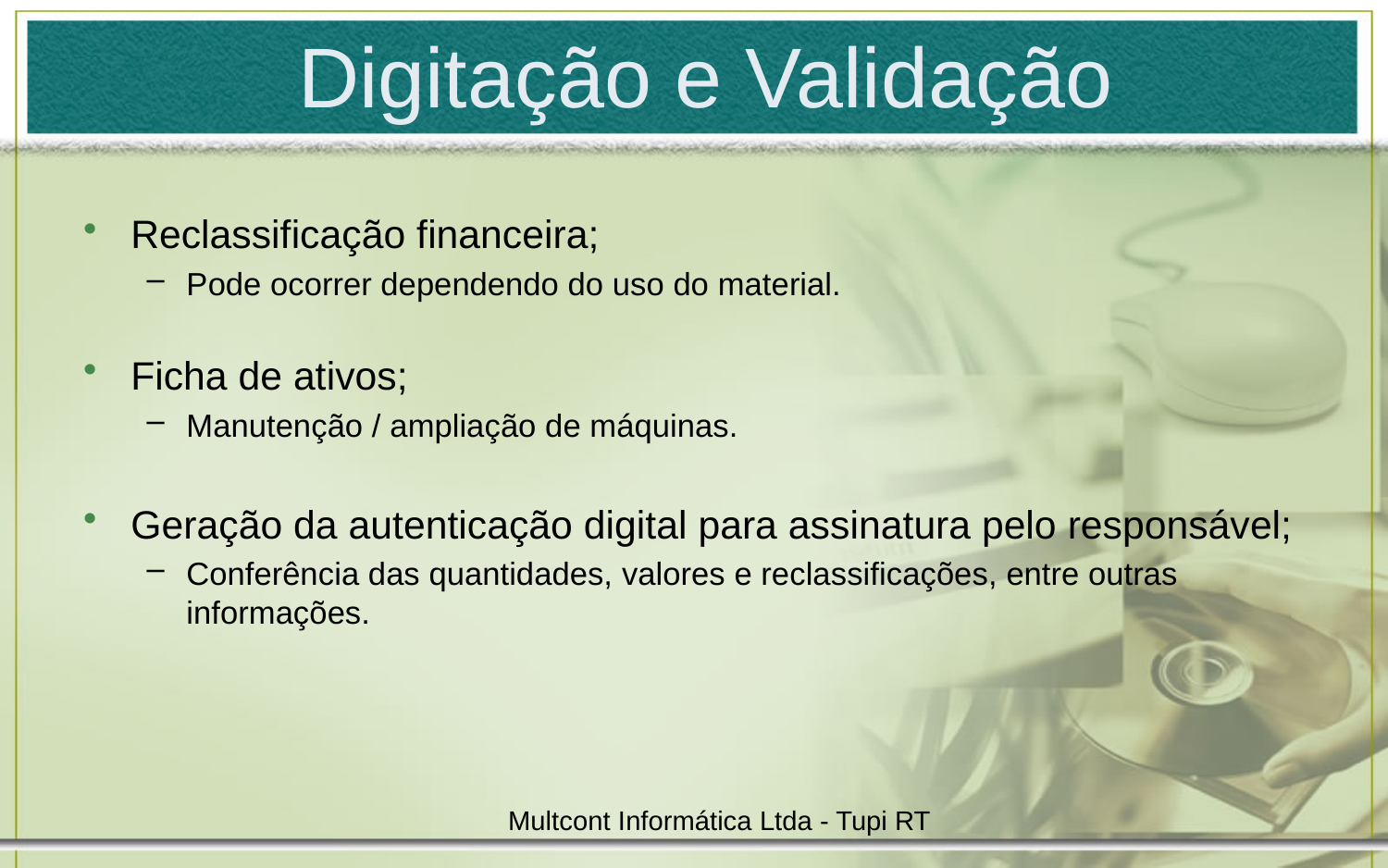

# Digitação e Validação
Reclassificação financeira;
Pode ocorrer dependendo do uso do material.

Ficha de ativos;
Manutenção / ampliação de máquinas.

Geração da autenticação digital para assinatura pelo responsável;
Conferência das quantidades, valores e reclassificações, entre outras informações.
Multcont Informática Ltda - Tupi RT